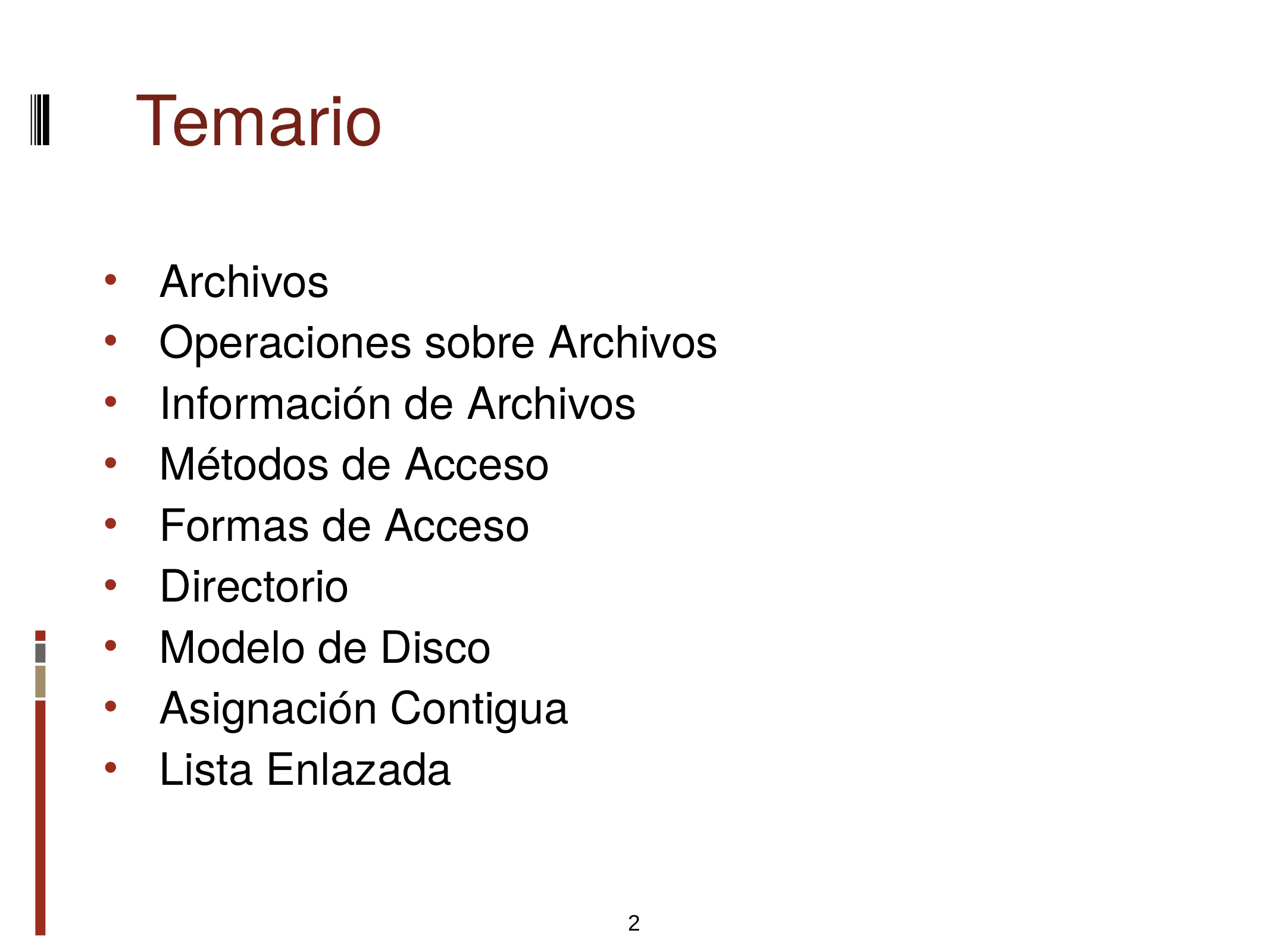

Temario

Archivos
Operaciones sobre Archivos
Información de Archivos
Métodos de Acceso
Formas de Acceso
Directorio
Modelo de Disco
Asignación Contigua
Lista Enlazada

2